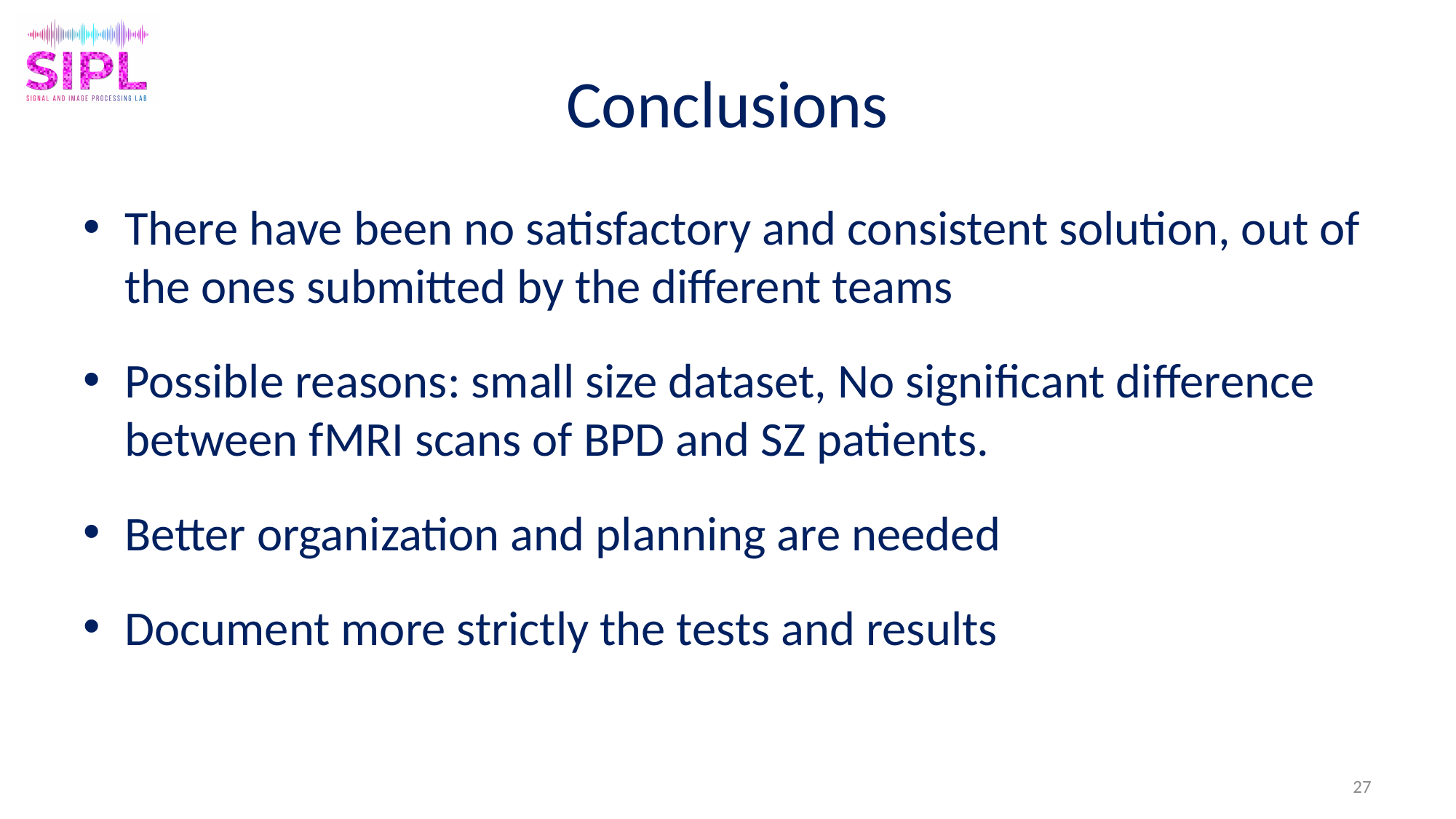

# Conclusions
There have been no satisfactory and consistent solution, out of the ones submitted by the different teams
Possible reasons: small size dataset, No significant difference between fMRI scans of BPD and SZ patients.
Better organization and planning are needed
Document more strictly the tests and results

27